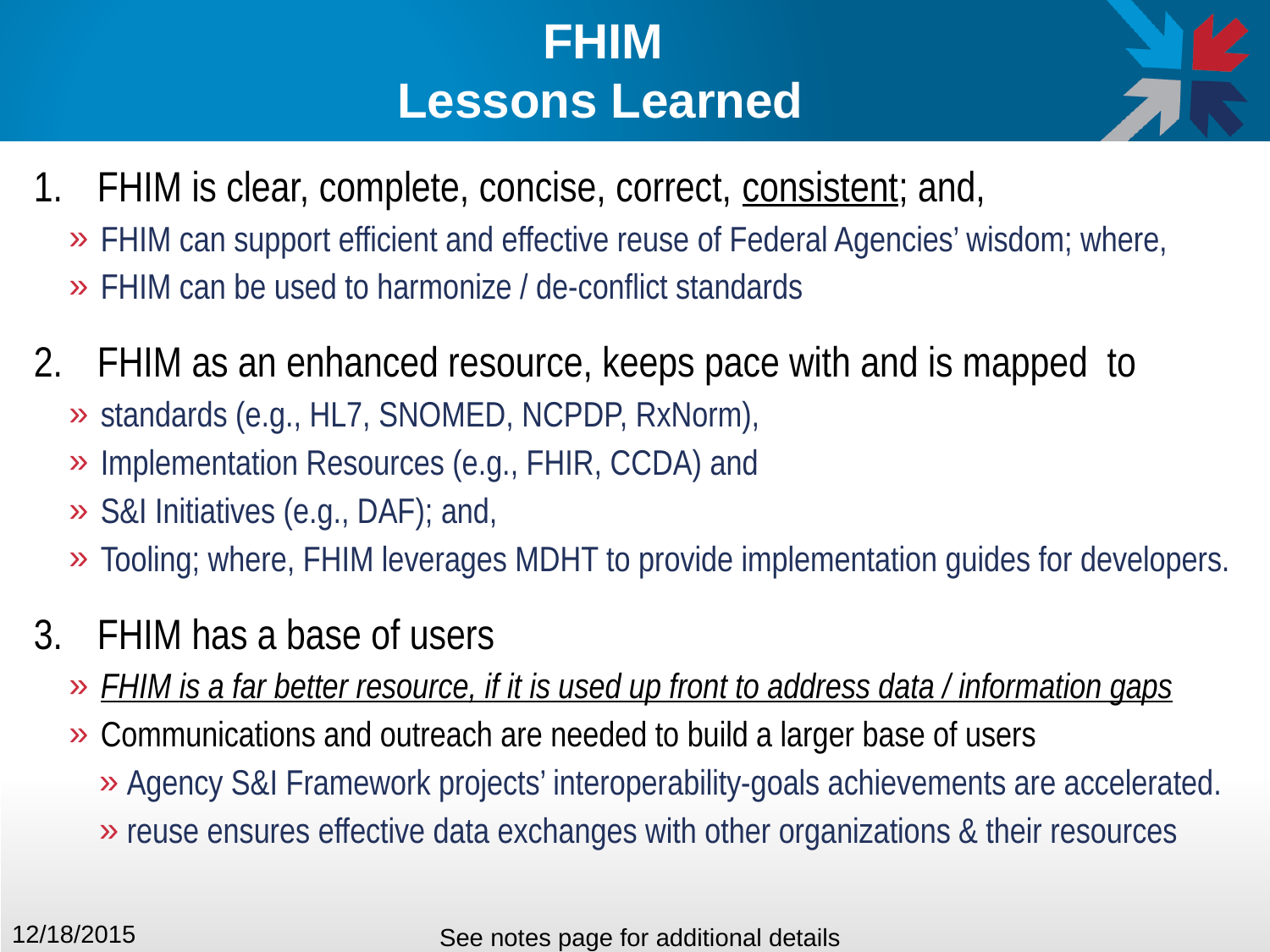

# FHIM Lessons Learned
FHIM is clear, complete, concise, correct, consistent; and,
FHIM can support efficient and effective reuse of Federal Agencies’ wisdom; where,
FHIM can be used to harmonize / de-conflict standards
FHIM as an enhanced resource, keeps pace with and is mapped  to
standards (e.g., HL7, SNOMED, NCPDP, RxNorm),
Implementation Resources (e.g., FHIR, CCDA) and
S&I Initiatives (e.g., DAF); and,
Tooling; where, FHIM leverages MDHT to provide implementation guides for developers.
FHIM has a base of users
FHIM is a far better resource, if it is used up front to address data / information gaps
Communications and outreach are needed to build a larger base of users
 Agency S&I Framework projects’ interoperability-goals achievements are accelerated.
 reuse ensures effective data exchanges with other organizations & their resources
12/18/2015
See notes page for additional details
35